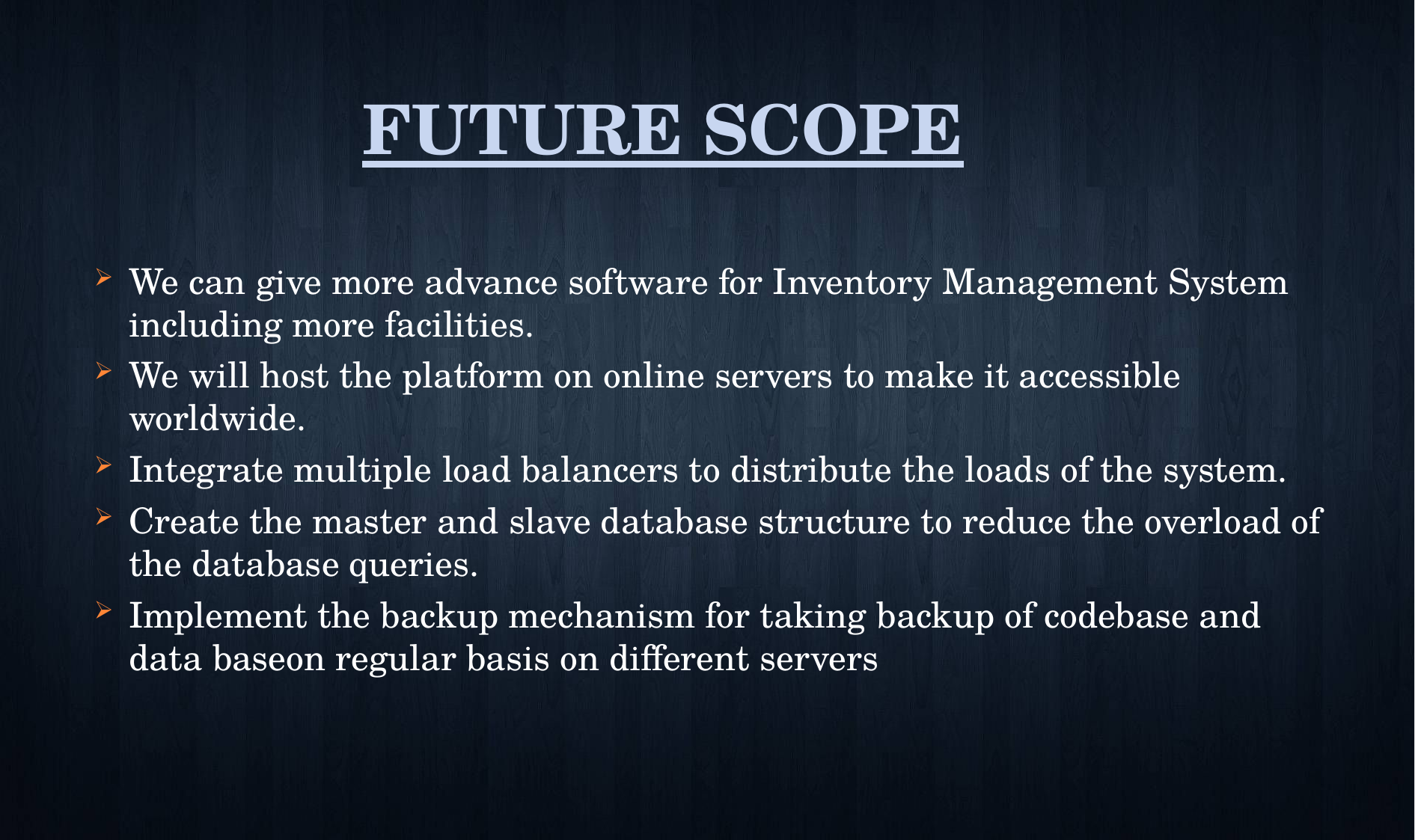

# FUTURE SCOPE
We can give more advance software for Inventory Management System including more facilities.
We will host the platform on online servers to make it accessible worldwide.
Integrate multiple load balancers to distribute the loads of the system.
Create the master and slave database structure to reduce the overload of the database queries.
Implement the backup mechanism for taking backup of codebase and data baseon regular basis on different servers